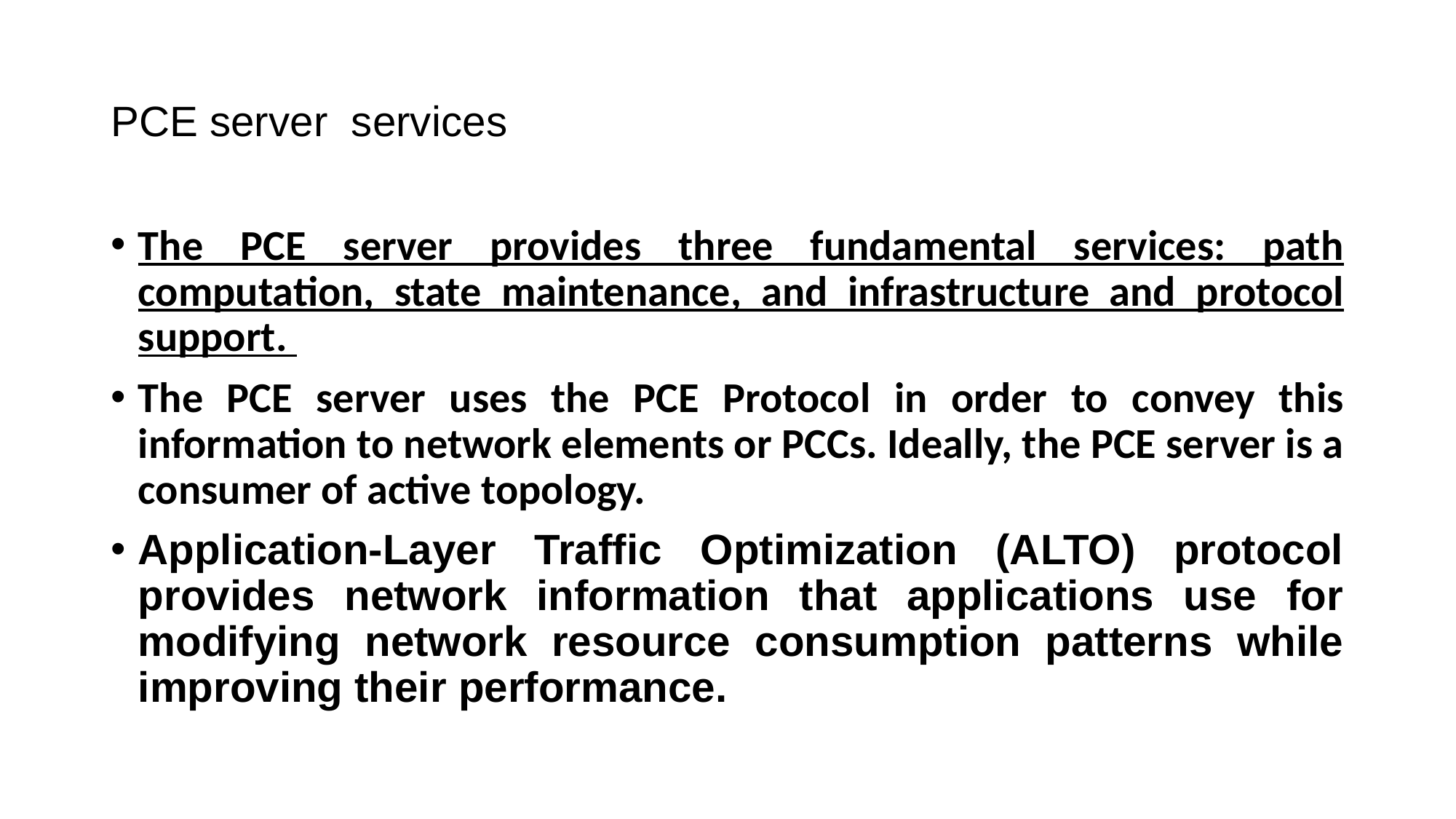

# PCE server  services
The PCE server provides three fundamental services: path computation, state maintenance, and infrastructure and protocol support.
The PCE server uses the PCE Protocol in order to convey this information to network elements or PCCs. Ideally, the PCE server is a consumer of active topology.
Application-Layer Traffic Optimization (ALTO) protocol provides network information that applications use for modifying network resource consumption patterns while improving their performance.